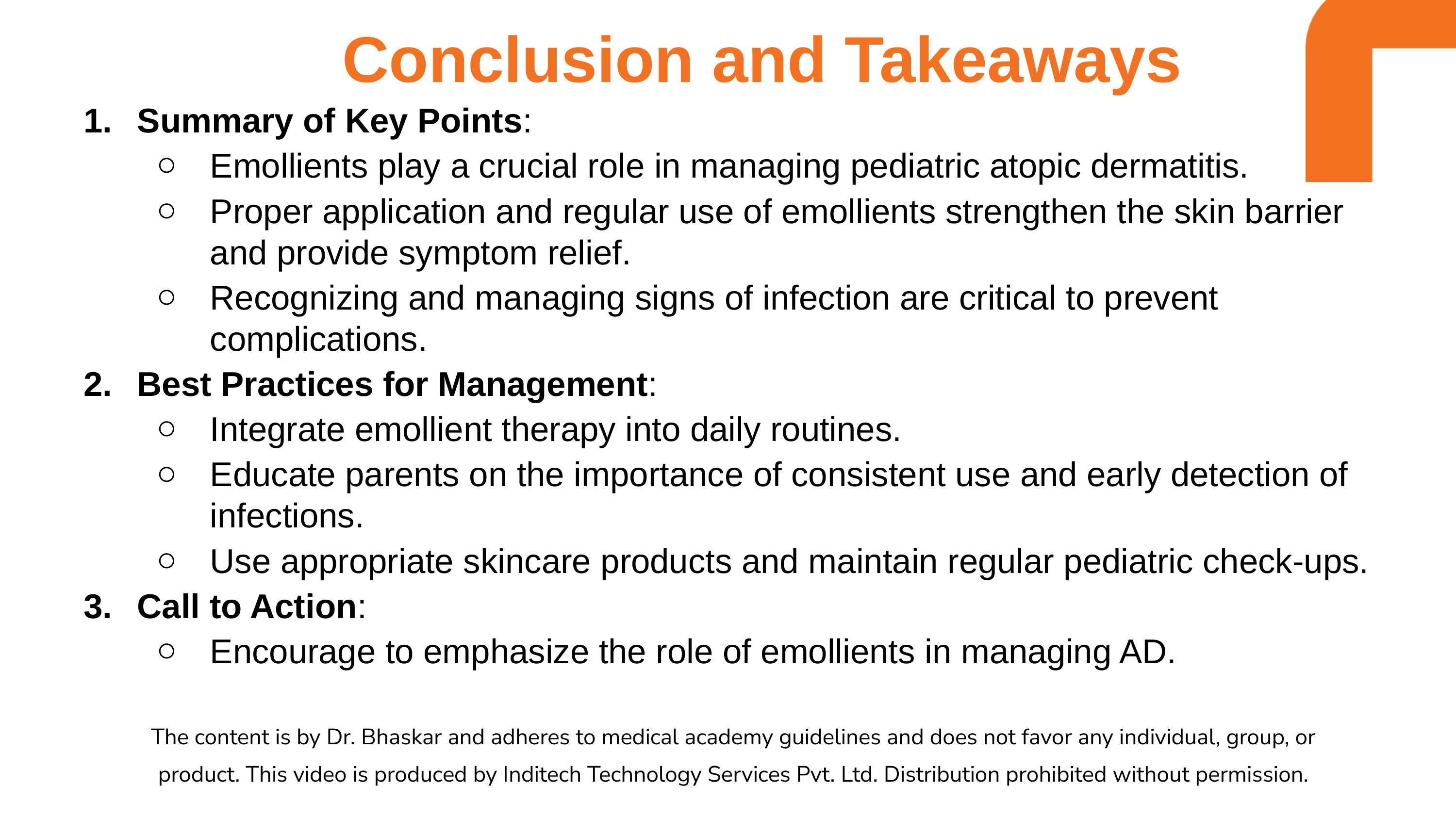

Conclusion and Takeaways

Summary of Key Points:
Emollients play a crucial role in managing pediatric atopic dermatitis.
Proper application and regular use of emollients strengthen the skin barrier and provide symptom relief.
Recognizing and managing signs of infection are critical to prevent complications.
Best Practices for Management:
Integrate emollient therapy into daily routines.
Educate parents on the importance of consistent use and early detection of infections.
Use appropriate skincare products and maintain regular pediatric check-ups.
Call to Action:
Encourage to emphasize the role of emollients in managing AD.

The content is by Dr. Bhaskar and adheres to medical academy guidelines and does not favor any individual, group, or product. This video is produced by Inditech Technology Services Pvt. Ltd. Distribution prohibited without permission.